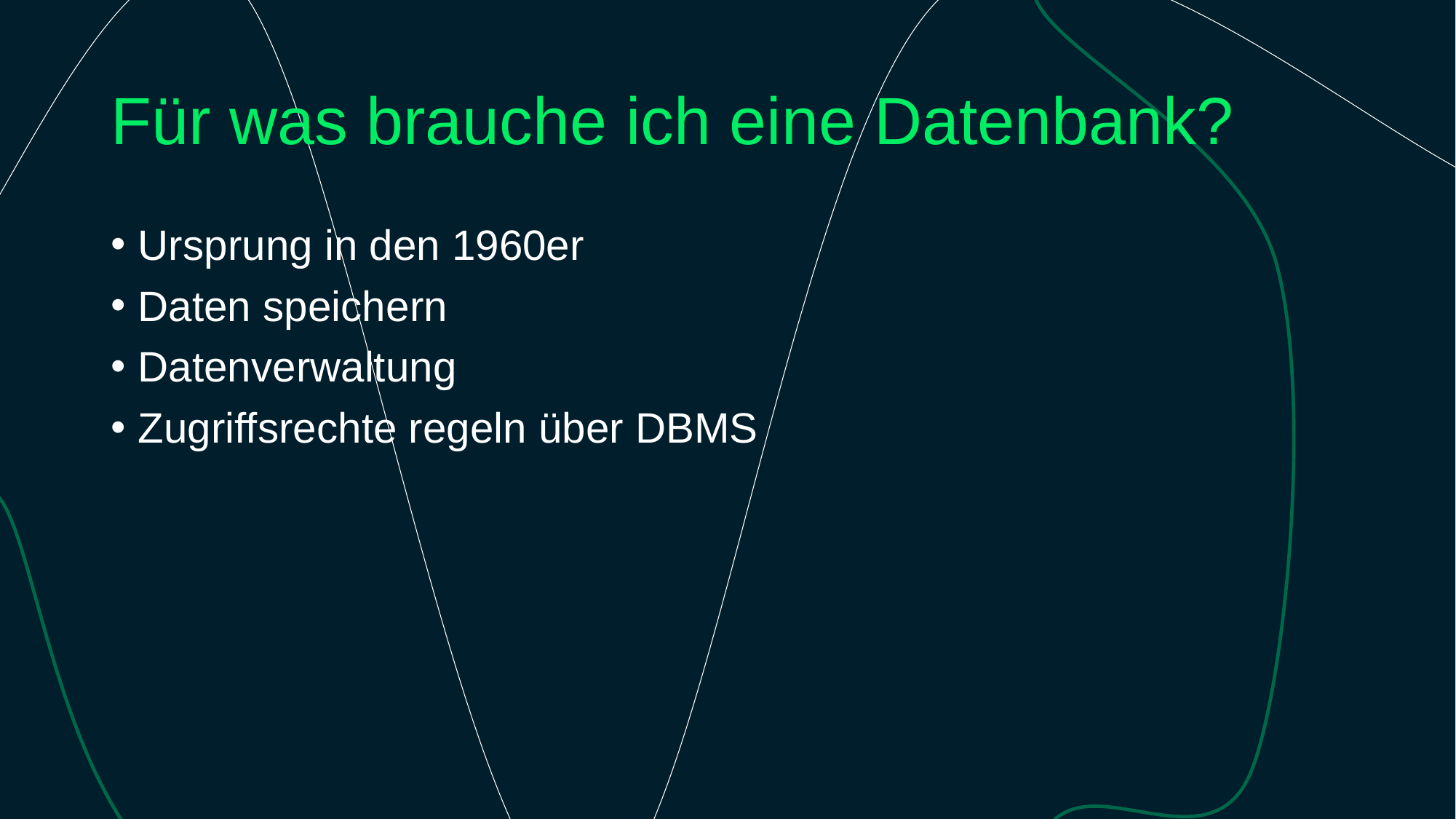

# Für was brauche ich eine Datenbank?
Ursprung in den 1960er
Daten speichern
Datenverwaltung
Zugriffsrechte regeln über DBMS